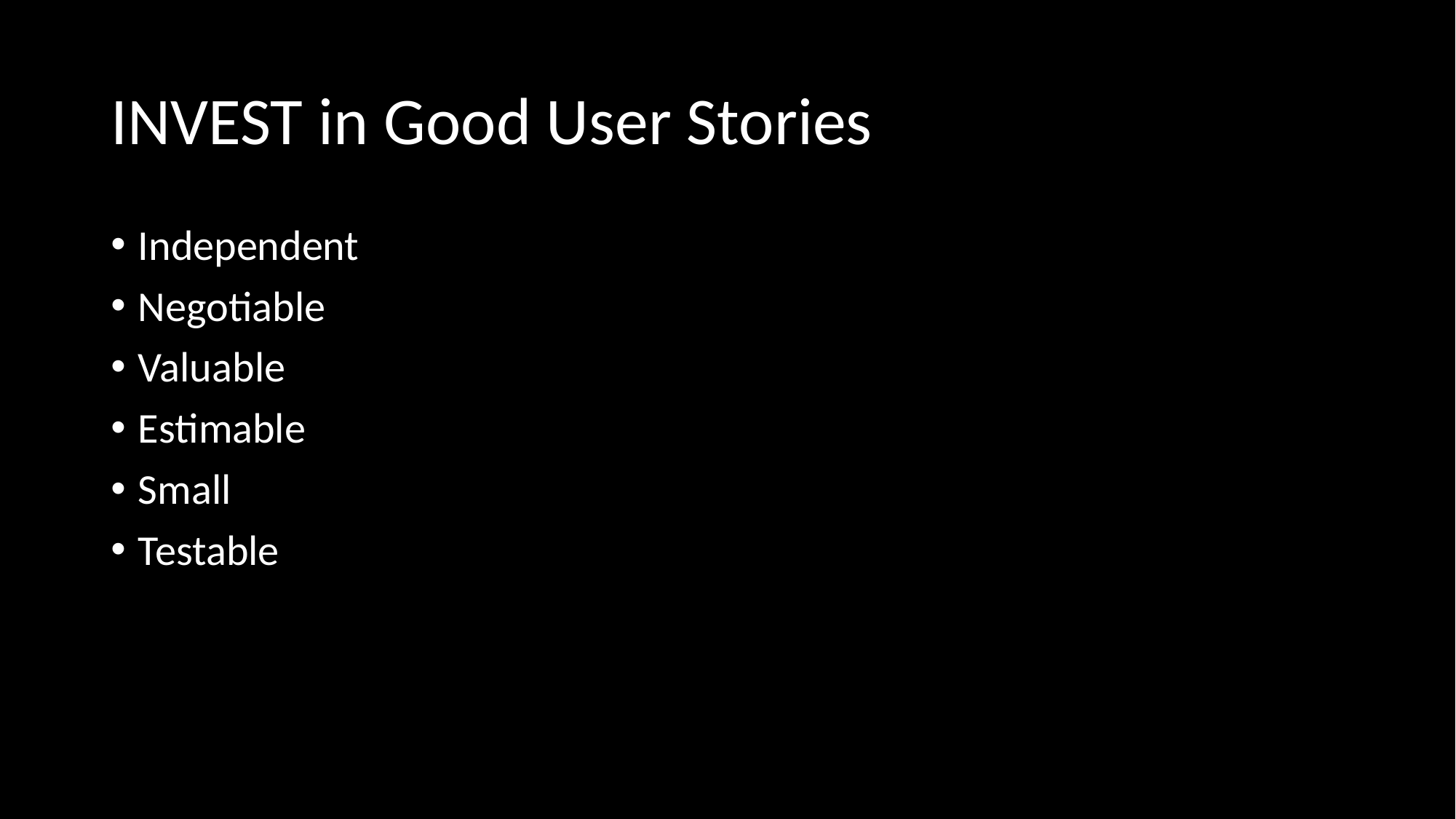

# INVEST in Good User Stories
Independent
Negotiable
Valuable
Estimable
Small
Testable